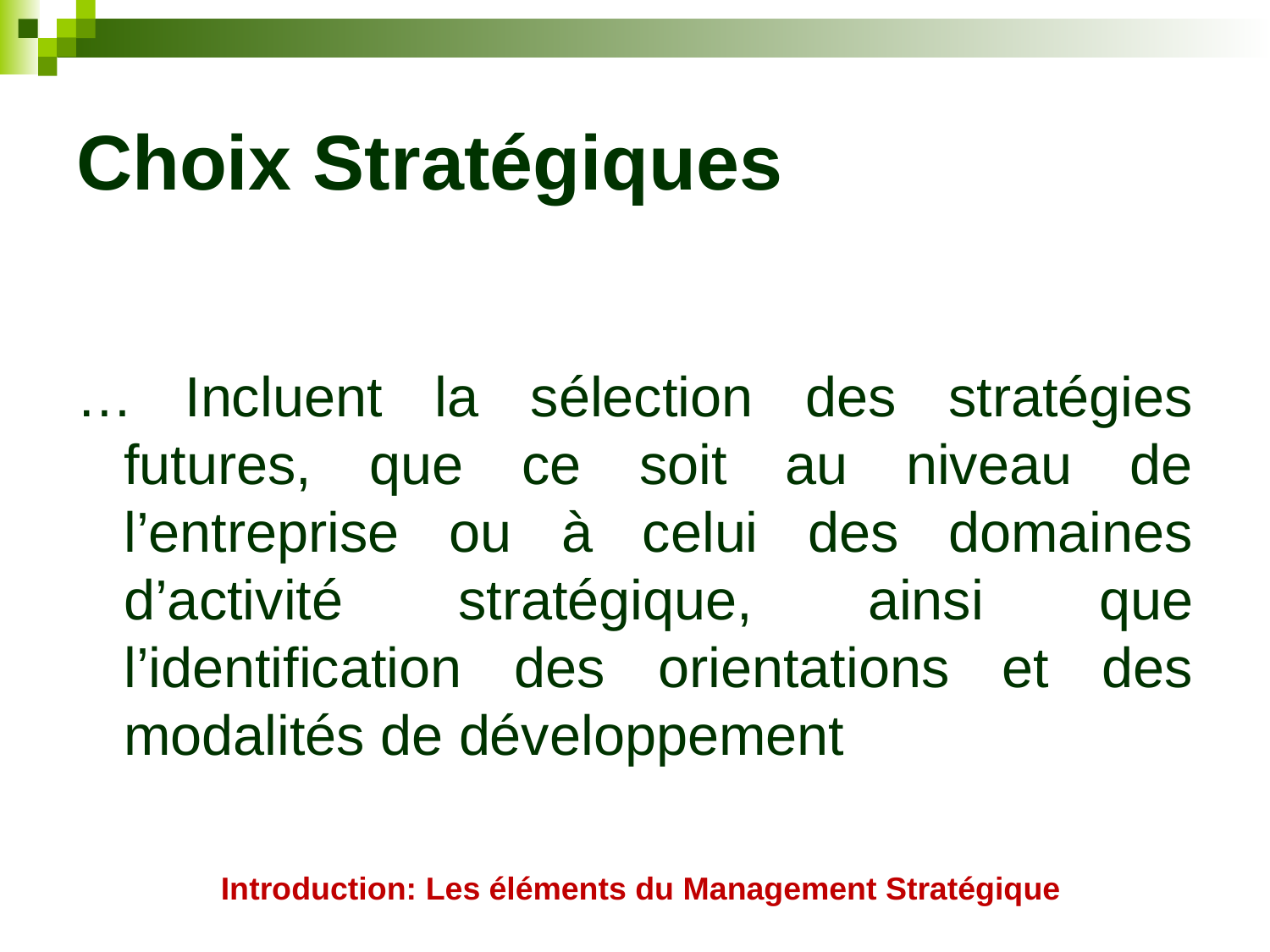

# Choix Stratégiques

… Incluent la sélection des stratégies futures, que ce soit au niveau de l’entreprise ou à celui des domaines d’activité stratégique, ainsi que l’identification des orientations et des modalités de développement
Introduction: Les éléments du Management Stratégique